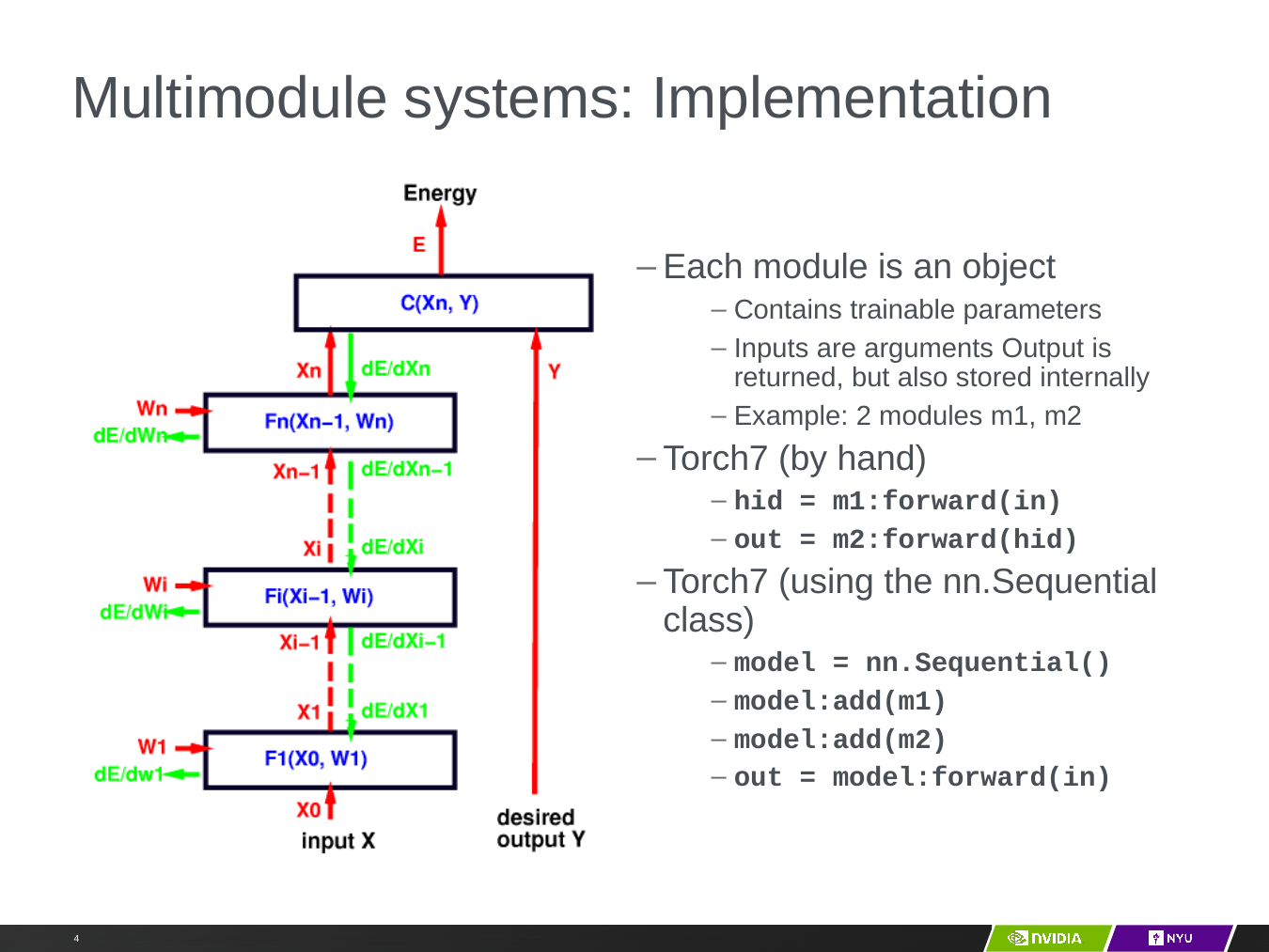

# Multimodule systems: Implementation

Each module is an object
Contains trainable parameters
Inputs are arguments Output is returned, but also stored internally
Example: 2 modules m1, m2
Torch7 (by hand)
hid = m1:forward(in)
out = m2:forward(hid)
Torch7 (using the nn.Sequential class)
model = nn.Sequential()
model:add(m1)
model:add(m2)
out = model:forward(in)